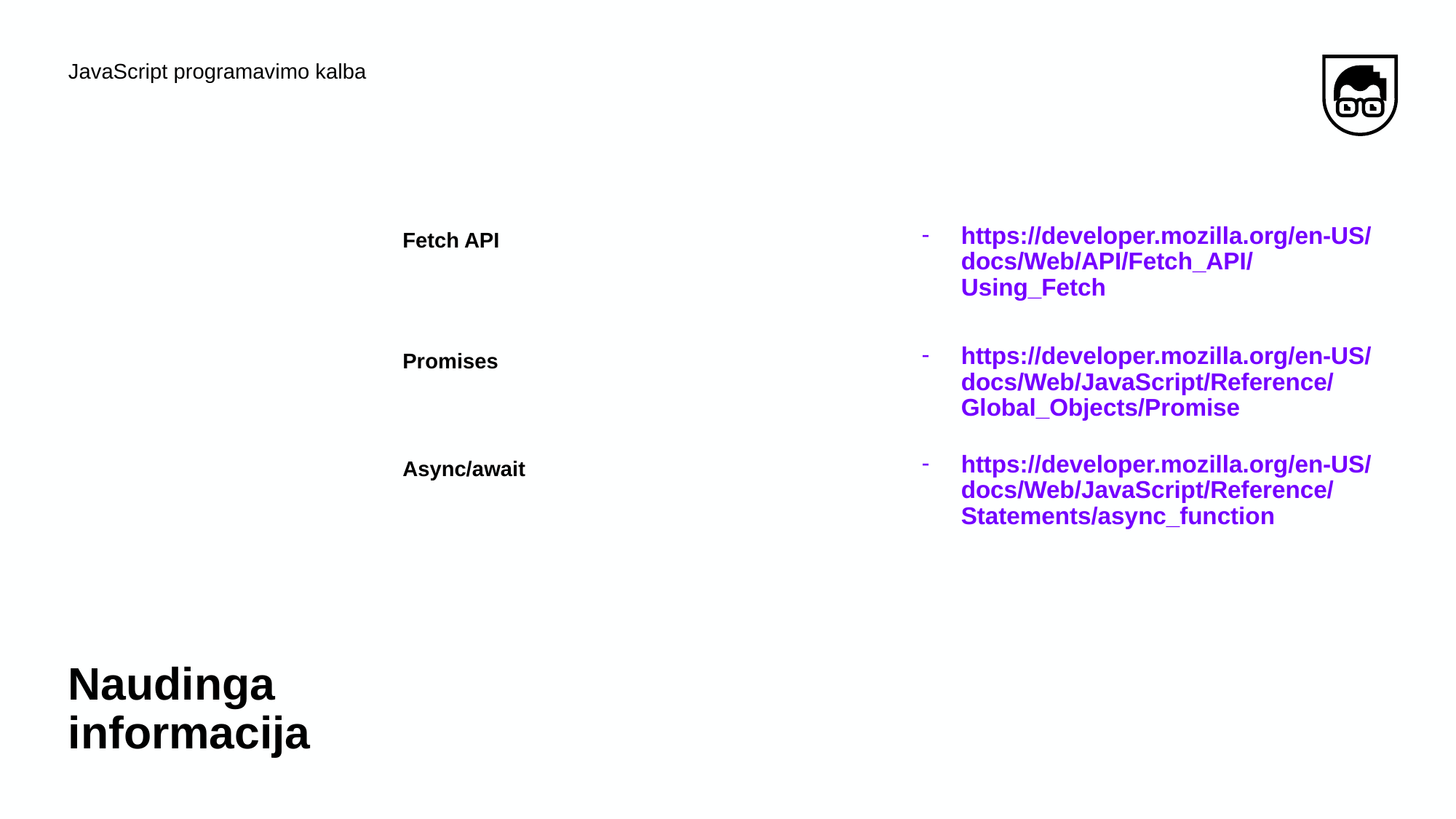

JavaScript programavimo kalba
Fetch API
https://developer.mozilla.org/en-US/docs/Web/API/Fetch_API/Using_Fetch

Promises
https://developer.mozilla.org/en-US/docs/Web/JavaScript/Reference/Global_Objects/Promise

Async/await
https://developer.mozilla.org/en-US/docs/Web/JavaScript/Reference/Statements/async_function

# Naudinga informacija